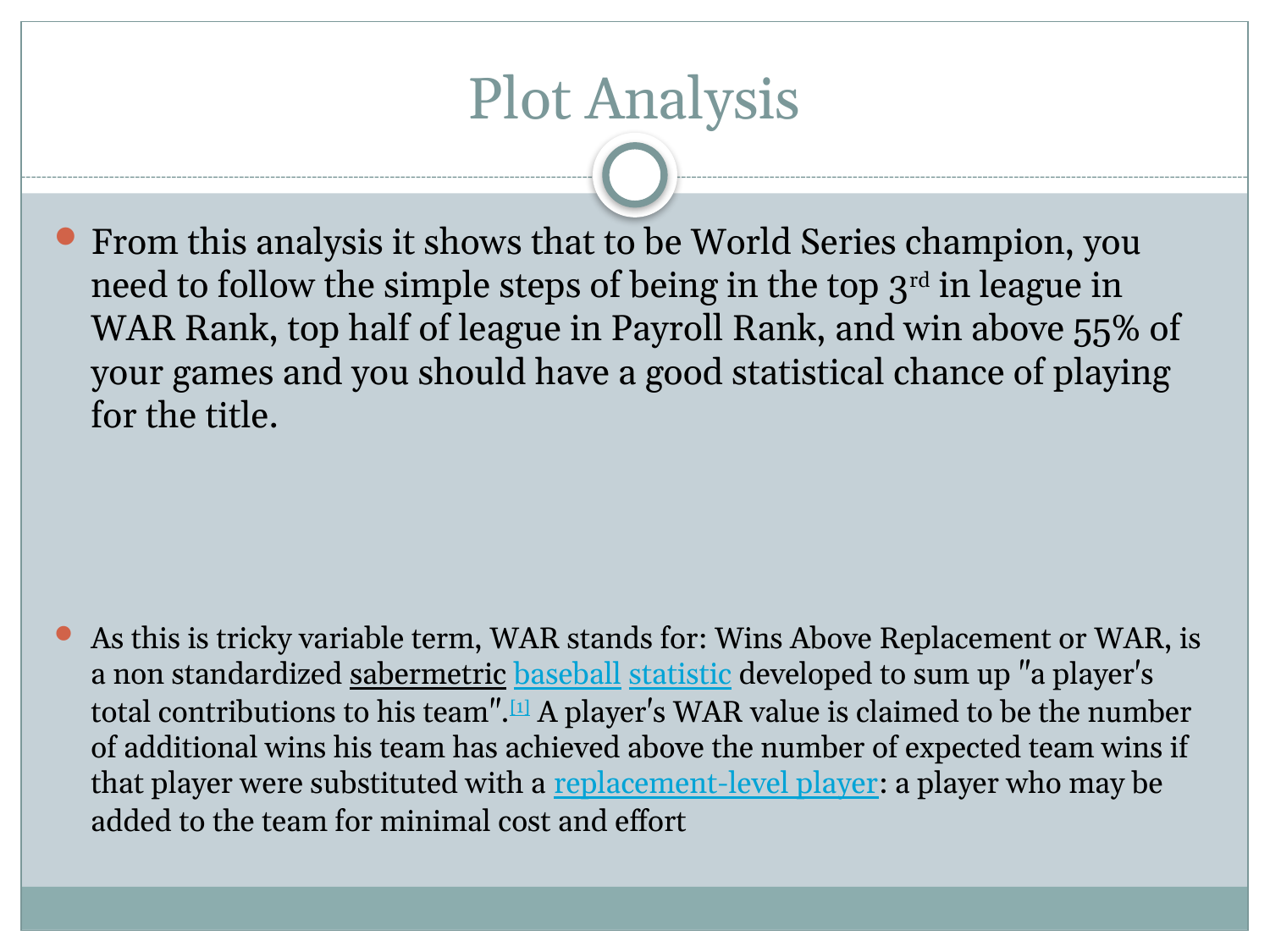

# Plot Analysis
From this analysis it shows that to be World Series champion, you need to follow the simple steps of being in the top 3rd in league in WAR Rank, top half of league in Payroll Rank, and win above 55% of your games and you should have a good statistical chance of playing for the title.

As this is tricky variable term, WAR stands for: Wins Above Replacement or WAR, is a non standardized sabermetric baseball statistic developed to sum up "a player's total contributions to his team".[1] A player's WAR value is claimed to be the number of additional wins his team has achieved above the number of expected team wins if that player were substituted with a replacement-level player: a player who may be added to the team for minimal cost and effort